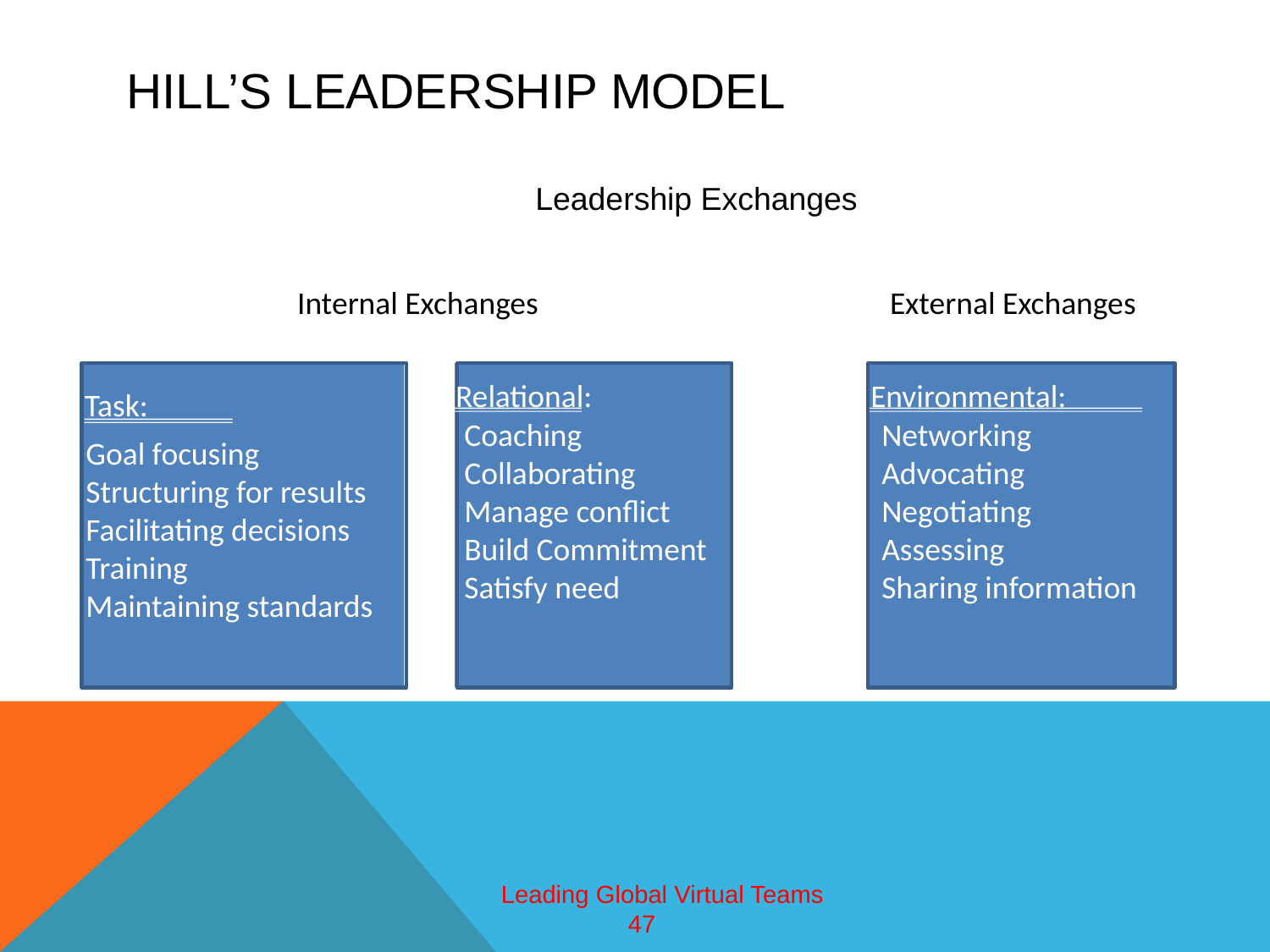

# Hill’s Leadership Model
Leadership Exchanges
Internal Exchanges
External Exchanges

Relational:
Environmental:
Task:

Coaching
Collaborating
Manage conflict
Build Commitment
Satisfy need
Networking
Advocating
Negotiating
Assessing
Sharing information

Goal focusing
Structuring for results
Facilitating decisions
Training
Maintaining standards